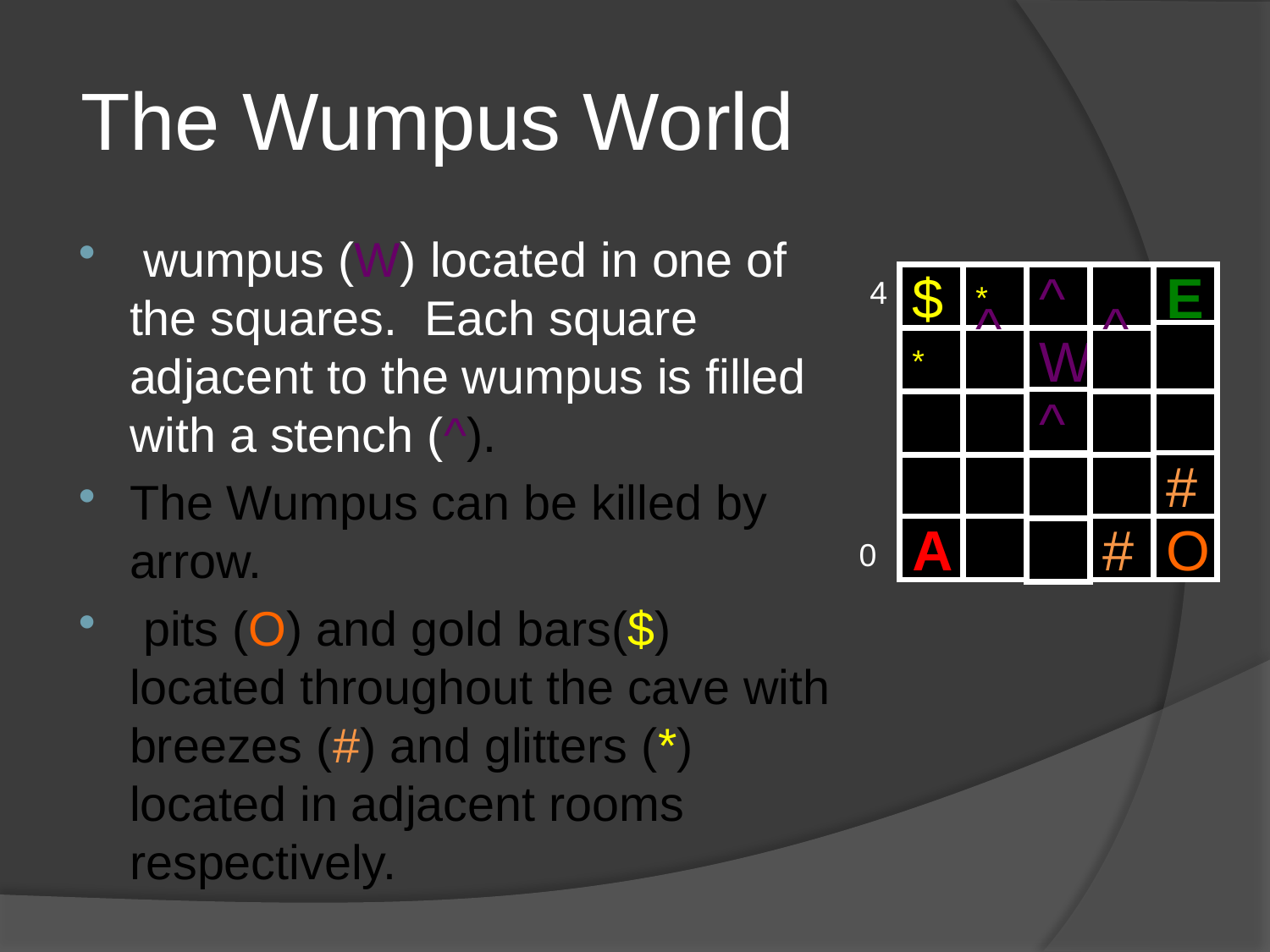

# The Wumpus World
 wumpus (W) located in one of the squares.  Each square adjacent to the wumpus is filled with a stench (^).
The Wumpus can be killed by arrow.
 pits (O) and gold bars($) located throughout the cave with breezes (#) and glitters (*) located in adjacent rooms respectively.

$
*
^

E
4

*
^

W
^

^

#

A

#
O

0